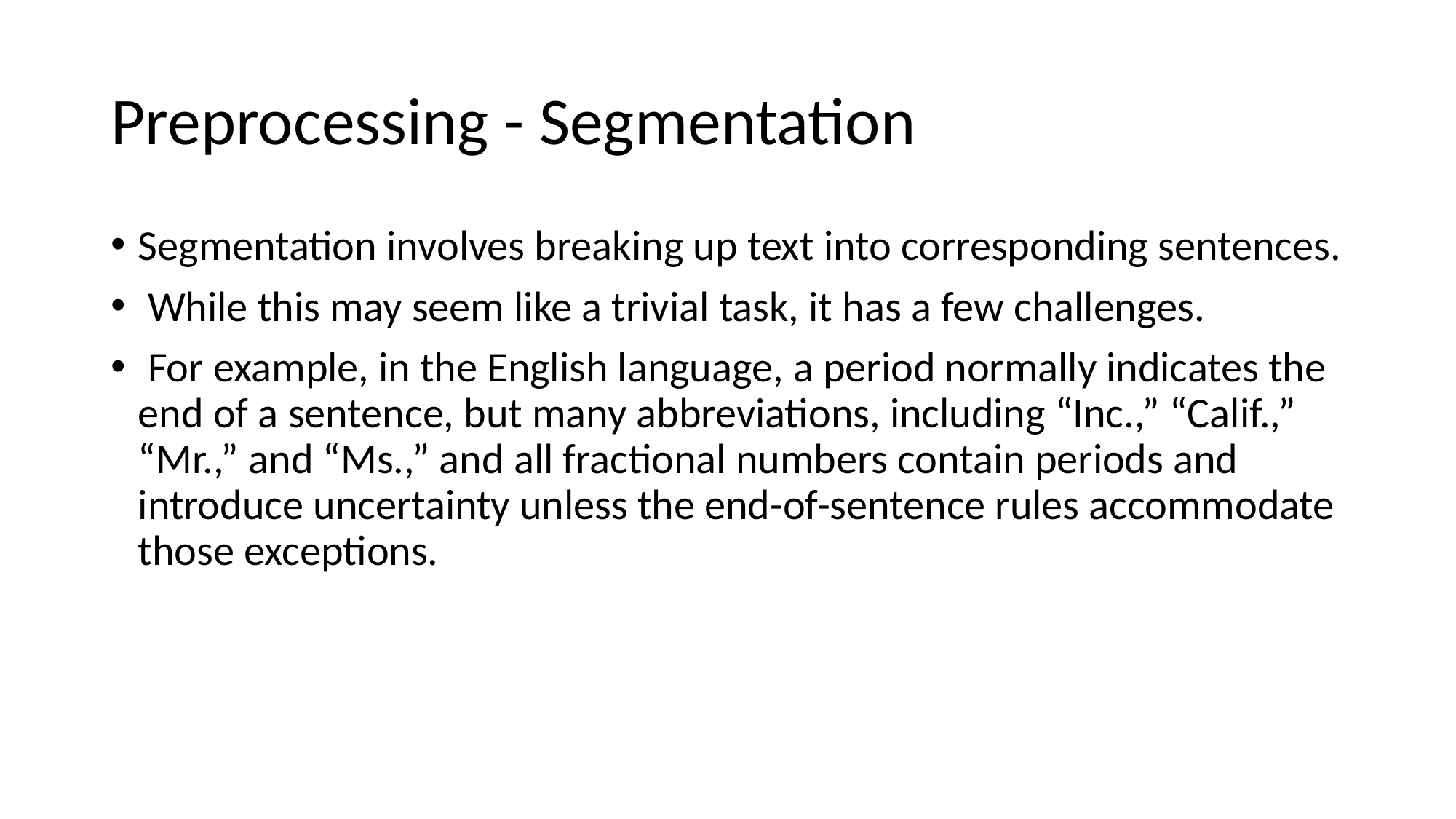

# Preprocessing - Segmentation
Segmentation involves breaking up text into corresponding sentences.
 While this may seem like a trivial task, it has a few challenges.
 For example, in the English language, a period normally indicates the end of a sentence, but many abbreviations, including “Inc.,” “Calif.,” “Mr.,” and “Ms.,” and all fractional numbers contain periods and introduce uncertainty unless the end-of-sentence rules accommodate those exceptions.